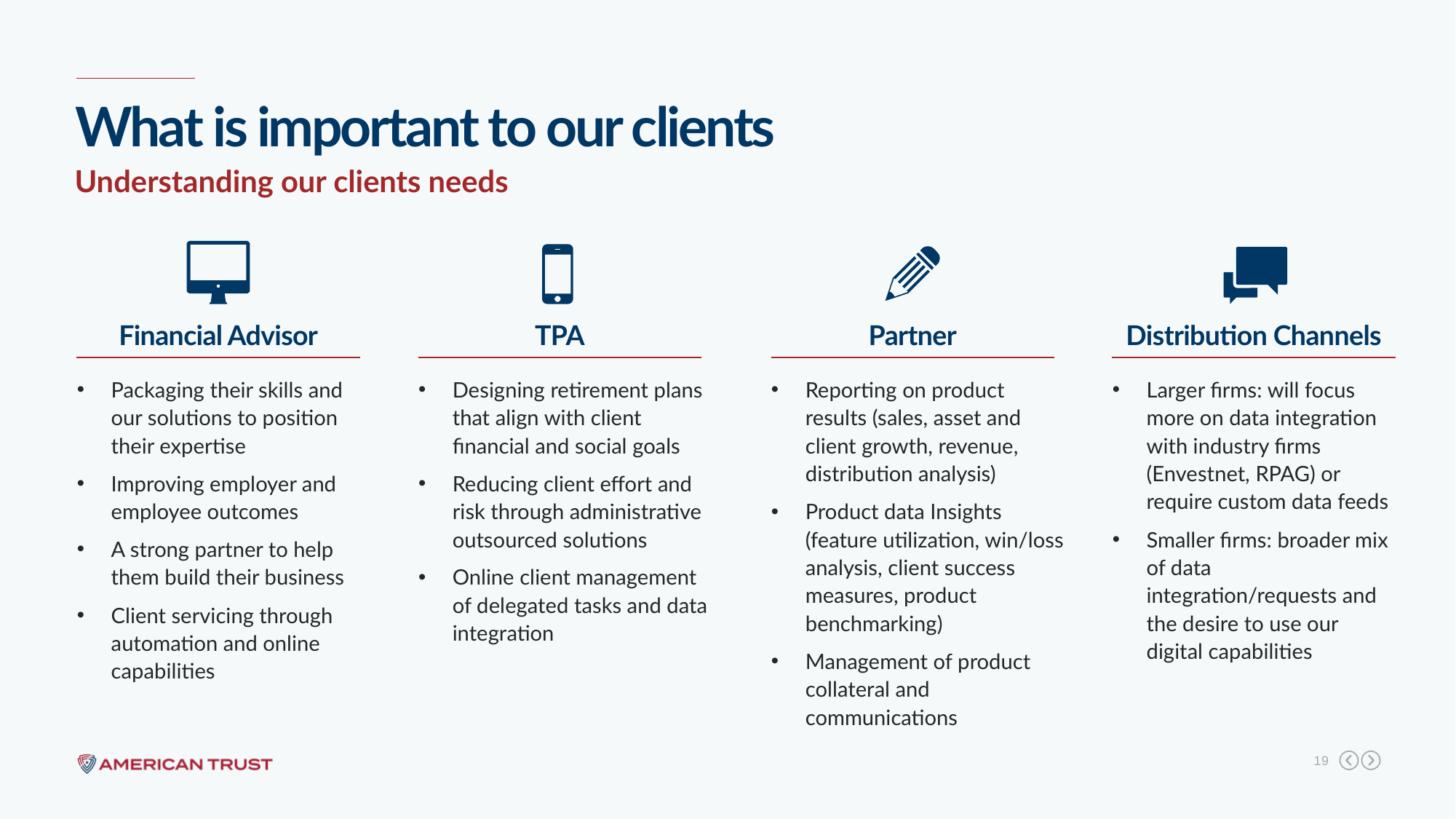

What is important to our clients
Understanding our clients needs

Financial Advisor
TPA
Partner
Distribution Channels
Packaging their skills and our solutions to position their expertise
Improving employer and employee outcomes
A strong partner to help them build their business
Client servicing through automation and online capabilities
Designing retirement plans that align with client financial and social goals
Reducing client effort and risk through administrative outsourced solutions
Online client management of delegated tasks and data integration
Reporting on product results (sales, asset and client growth, revenue, distribution analysis)
Product data Insights (feature utilization, win/loss analysis, client success measures, product benchmarking)
Management of product collateral and communications
Larger firms: will focus more on data integration with industry firms (Envestnet, RPAG) or require custom data feeds
Smaller firms: broader mix of data integration/requests and the desire to use our digital capabilities